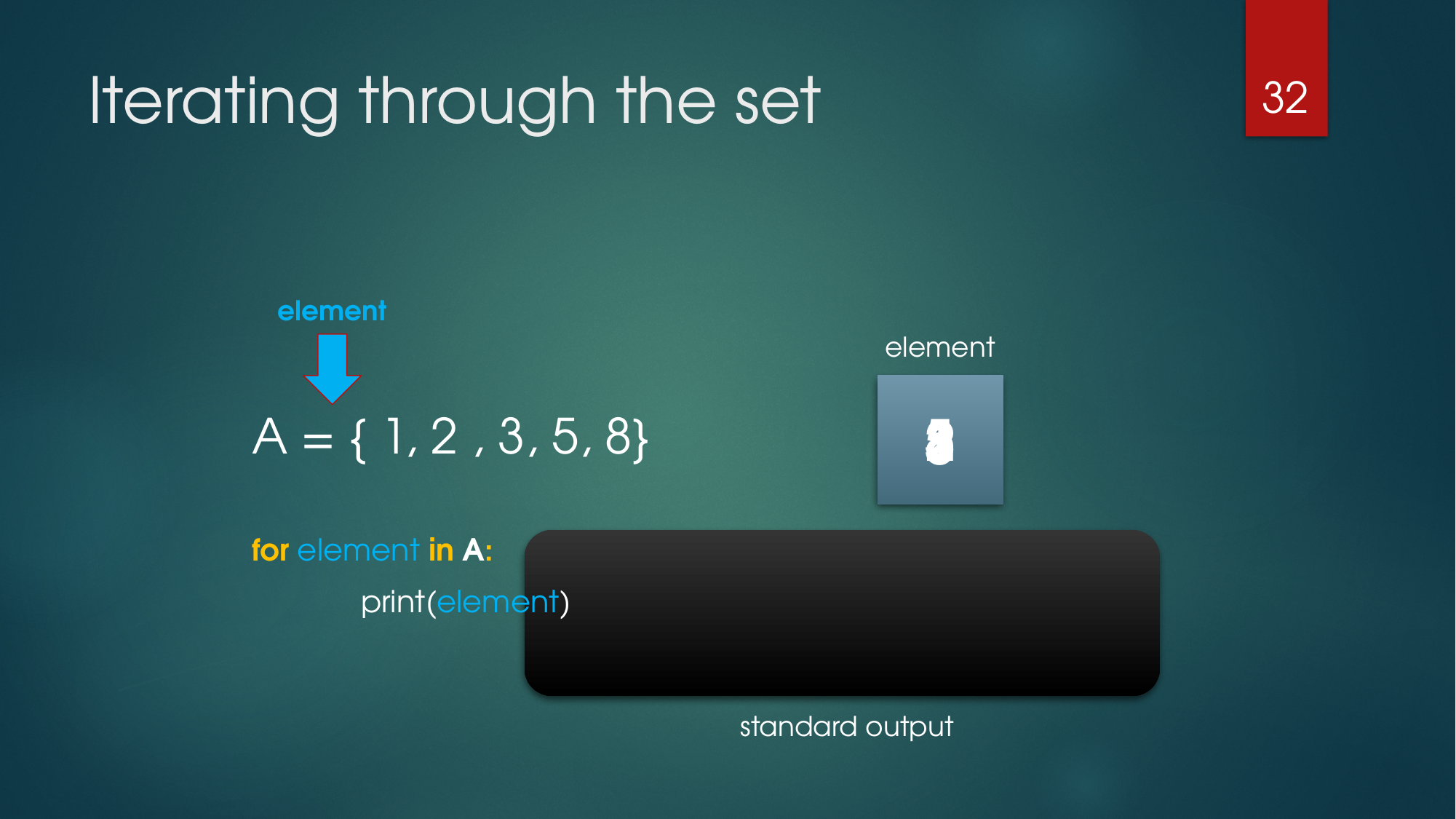

32
# Iterating through the set

	A = { 1, 2 , 3, 5, 8}

	for element in A:
		print(element)
element

element

5
2
1
8
3

standard output